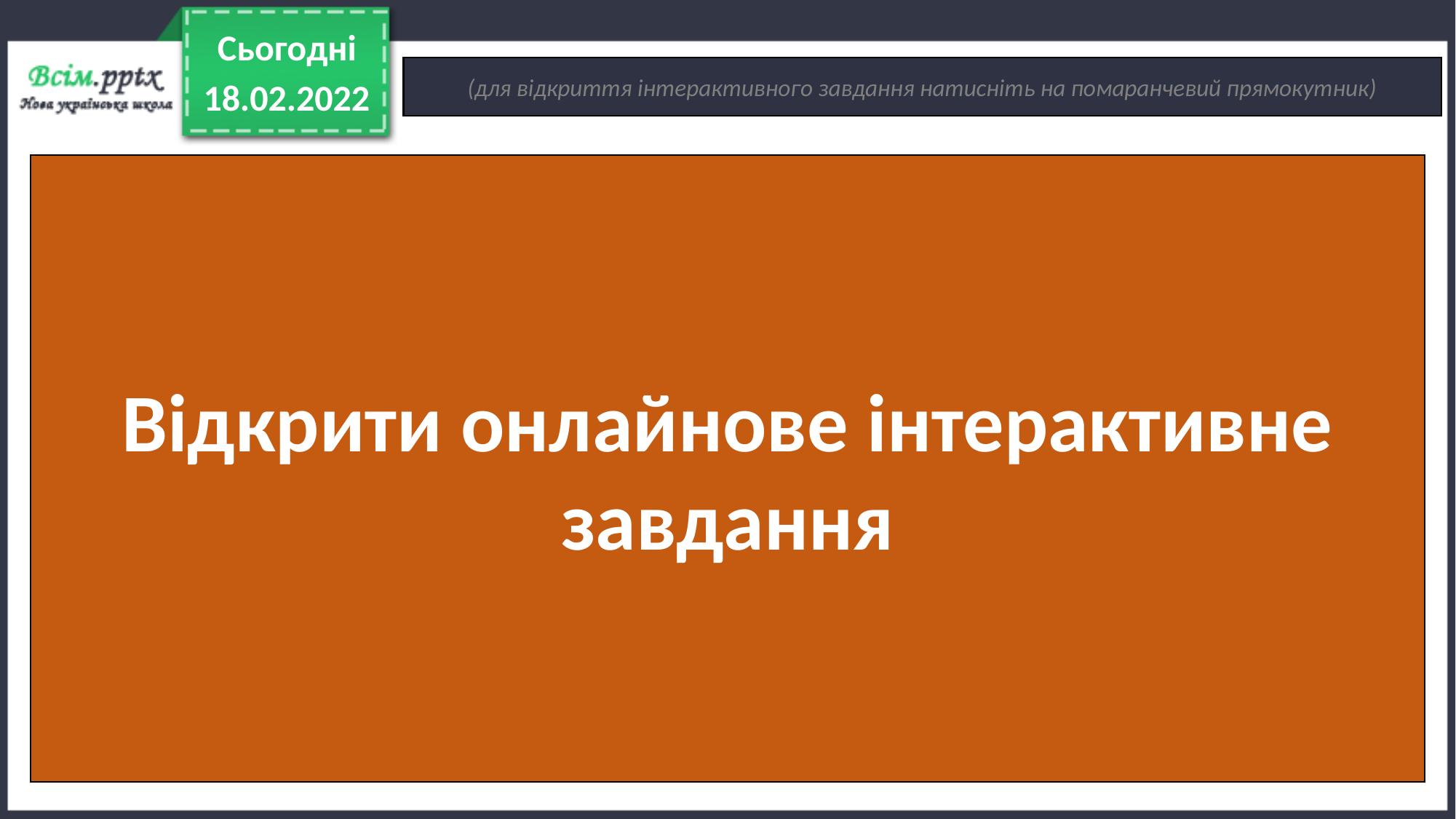

Сьогодні
(для відкриття інтерактивного завдання натисніть на помаранчевий прямокутник)
18.02.2022
Відкрити онлайнове інтерактивне завдання